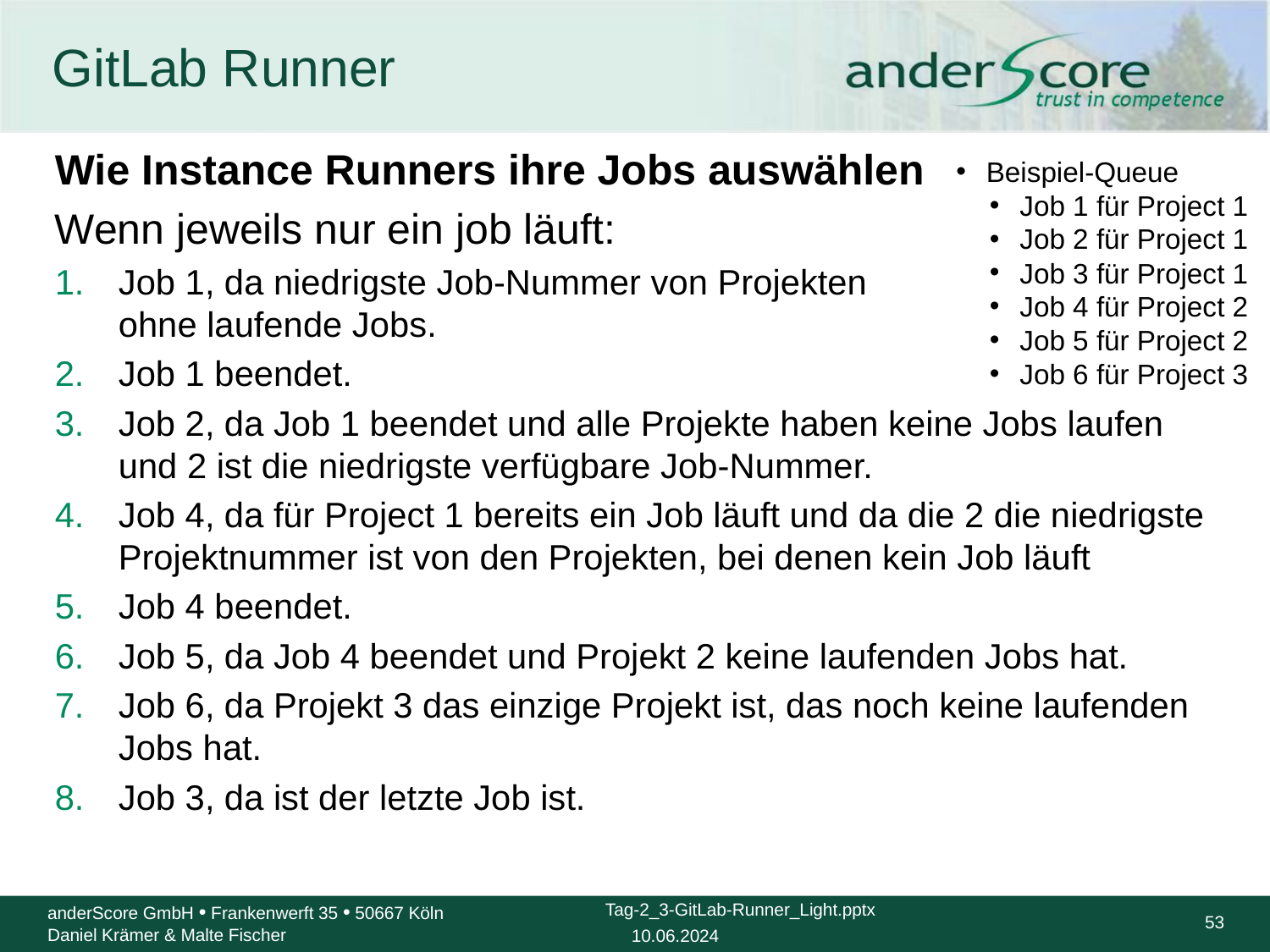

# GitLab Runner
Wie Instance Runners ihre Jobs auswählen
Wenn jeweils nur ein job läuft:
Job 1, da niedrigste Job-Nummer von Projekten
ohne laufende Jobs.
Job 1 beendet.
Job 2, da Job 1 beendet und alle Projekte haben keine Jobs laufen und 2 ist die niedrigste verfügbare Job-Nummer.
Job 4, da für Project 1 bereits ein Job läuft und da die 2 die niedrigste Projektnummer ist von den Projekten, bei denen kein Job läuft
Job 4 beendet.
Job 5, da Job 4 beendet und Projekt 2 keine laufenden Jobs hat.
Job 6, da Projekt 3 das einzige Projekt ist, das noch keine laufenden Jobs hat.
Job 3, da ist der letzte Job ist.

Beispiel-Queue
Job 1 für Project 1
Job 2 für Project 1
Job 3 für Project 1
Job 4 für Project 2
Job 5 für Project 2
Job 6 für Project 3